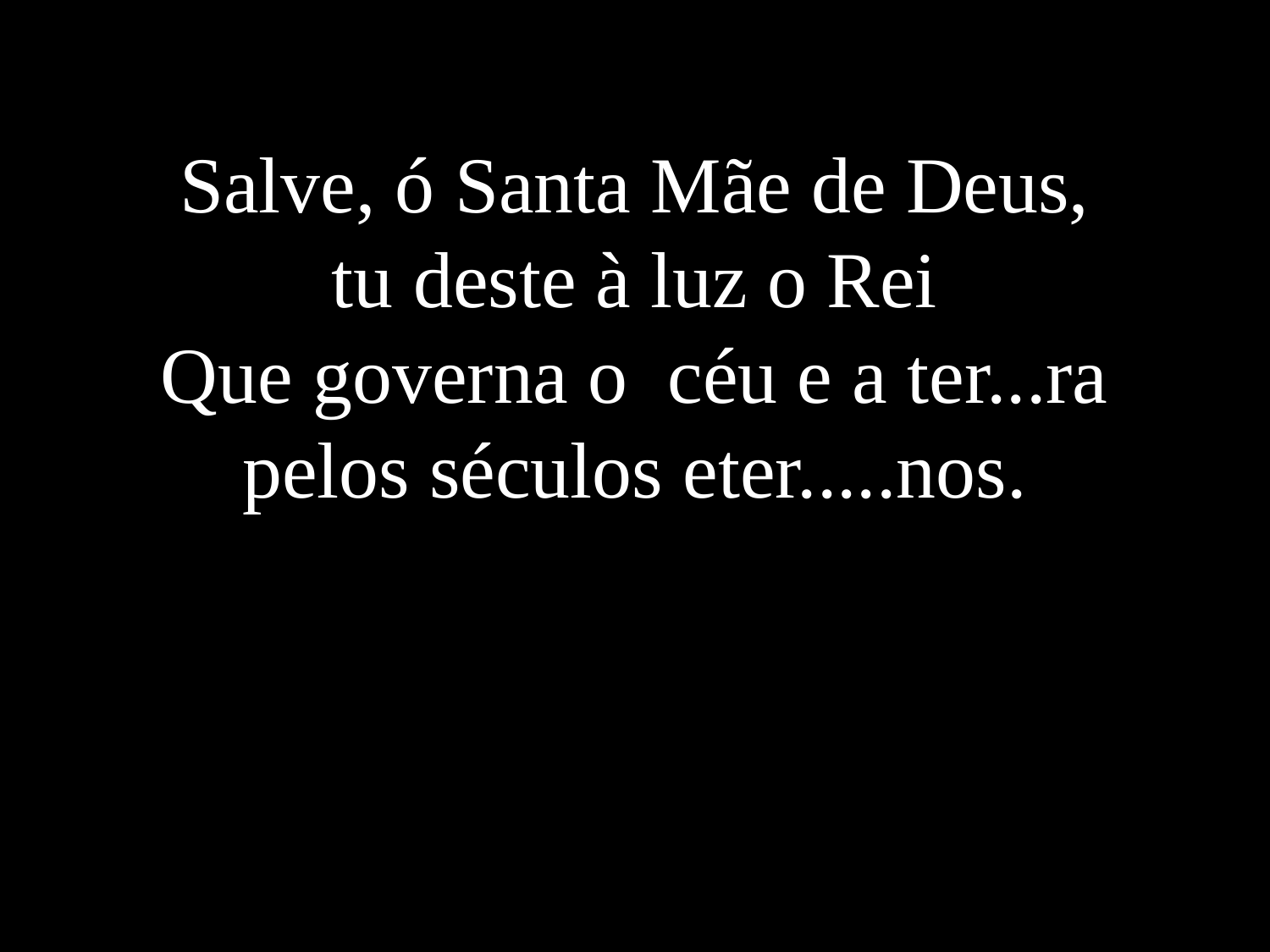

Salve, ó Santa Mãe de Deus, tu deste à luz o Rei
Que governa o  céu e a ter...ra pelos séculos eter.....nos.